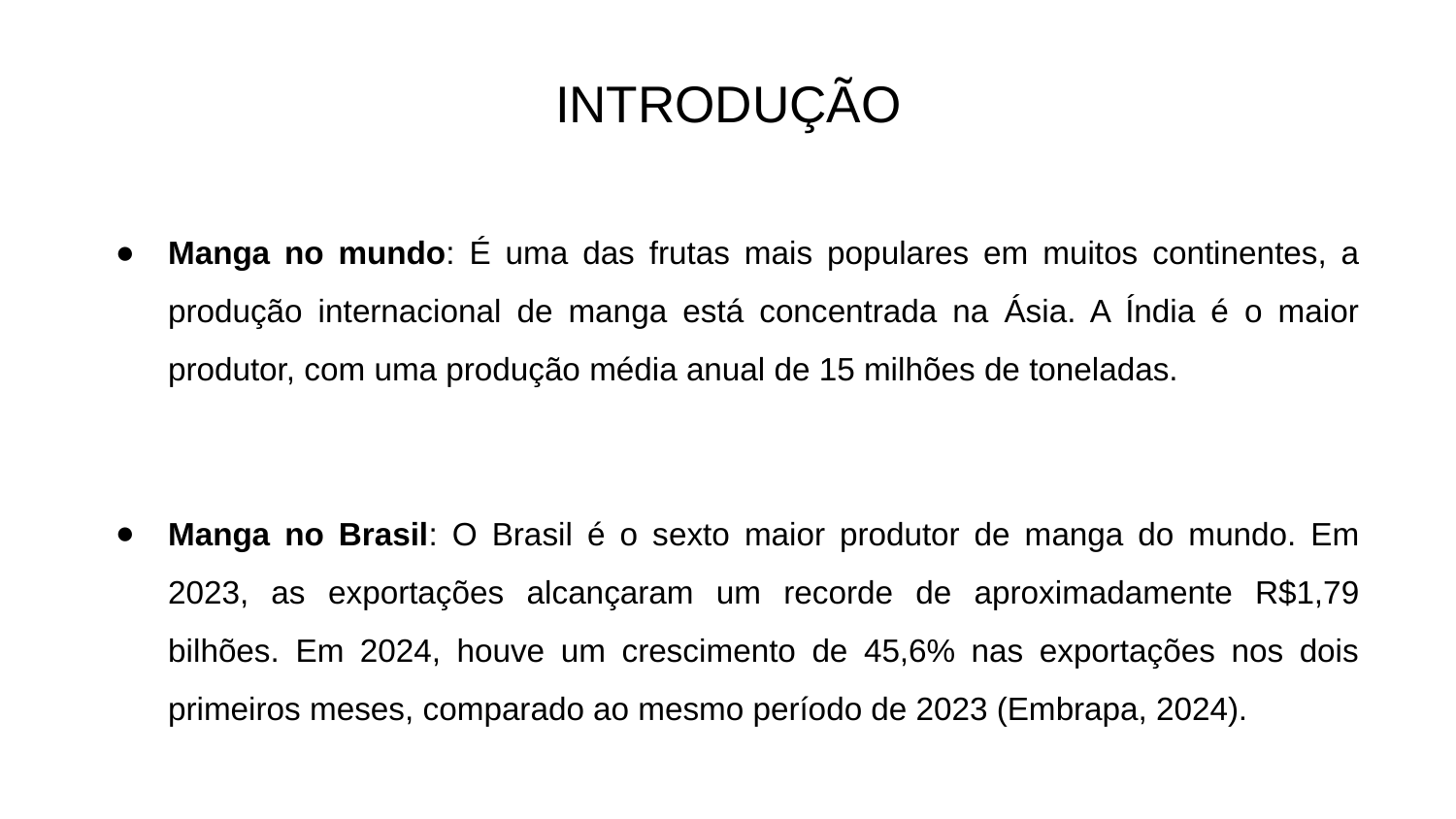

# INTRODUÇÃO
Manga no mundo: É uma das frutas mais populares em muitos continentes, a produção internacional de manga está concentrada na Ásia. A Índia é o maior produtor, com uma produção média anual de 15 milhões de toneladas.

Manga no Brasil: O Brasil é o sexto maior produtor de manga do mundo. Em 2023, as exportações alcançaram um recorde de aproximadamente R$1,79 bilhões. Em 2024, houve um crescimento de 45,6% nas exportações nos dois primeiros meses, comparado ao mesmo período de 2023 (Embrapa, 2024).